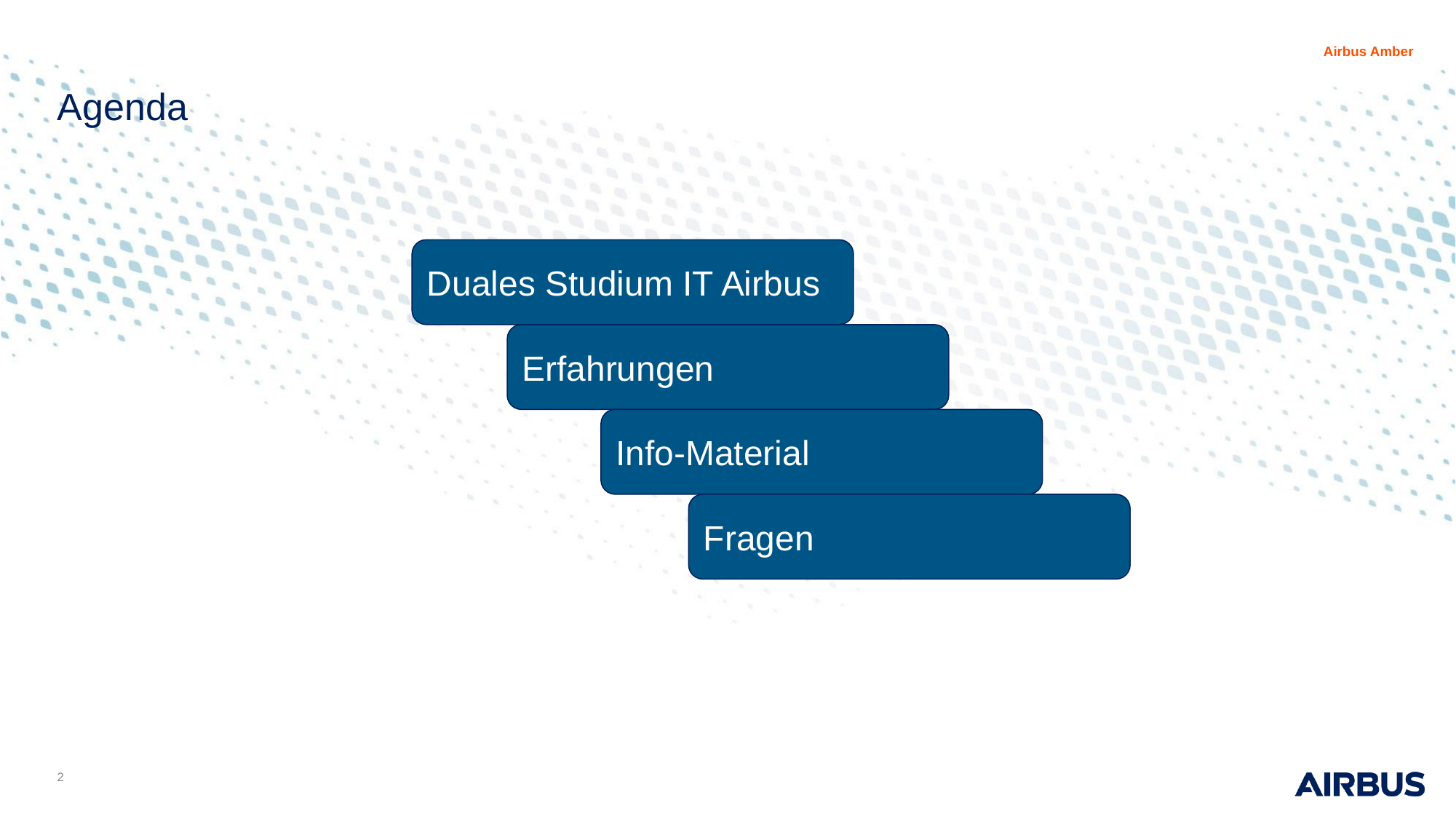

Agenda
Duales Studium IT Airbus
Erfahrungen
Info-Material
Fragen
2